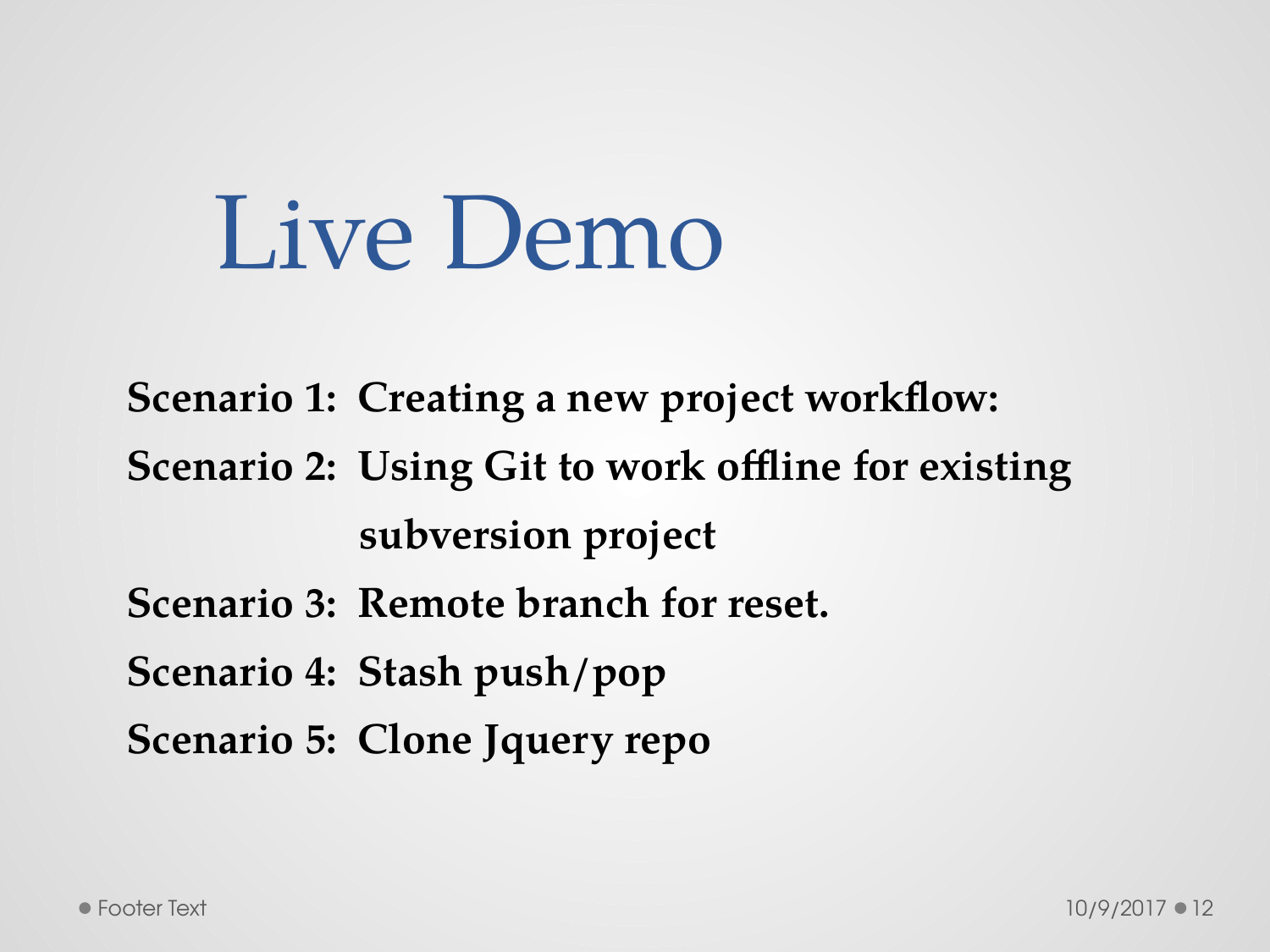

# Live Demo
Scenario 1:  Creating a new project workflow:
Scenario 2:  Using Git to work offline for existing
                      subversion project
Scenario 3:  Remote branch for reset.
Scenario 4:  Stash push/pop
Scenario 5:  Clone Jquery repo
Footer Text
10/9/2017
12